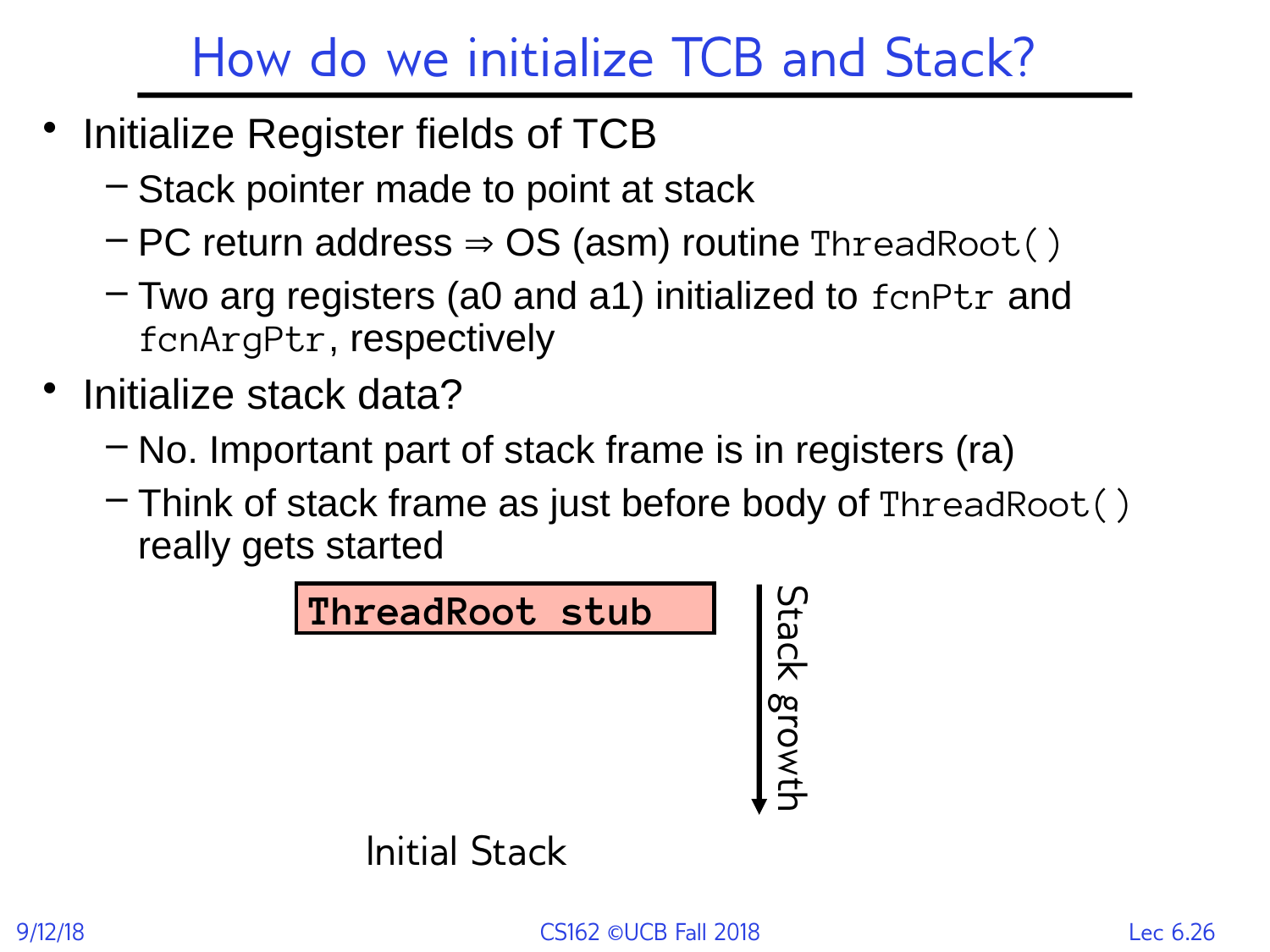

# How do we initialize TCB and Stack?
Initialize Register fields of TCB
Stack pointer made to point at stack
PC return address ⇒ OS (asm) routine ThreadRoot()
Two arg registers (a0 and a1) initialized to fcnPtr and fcnArgPtr, respectively
Initialize stack data?
No. Important part of stack frame is in registers (ra)
Think of stack frame as just before body of ThreadRoot() really gets started

Stack growth
ThreadRoot stub
Initial Stack